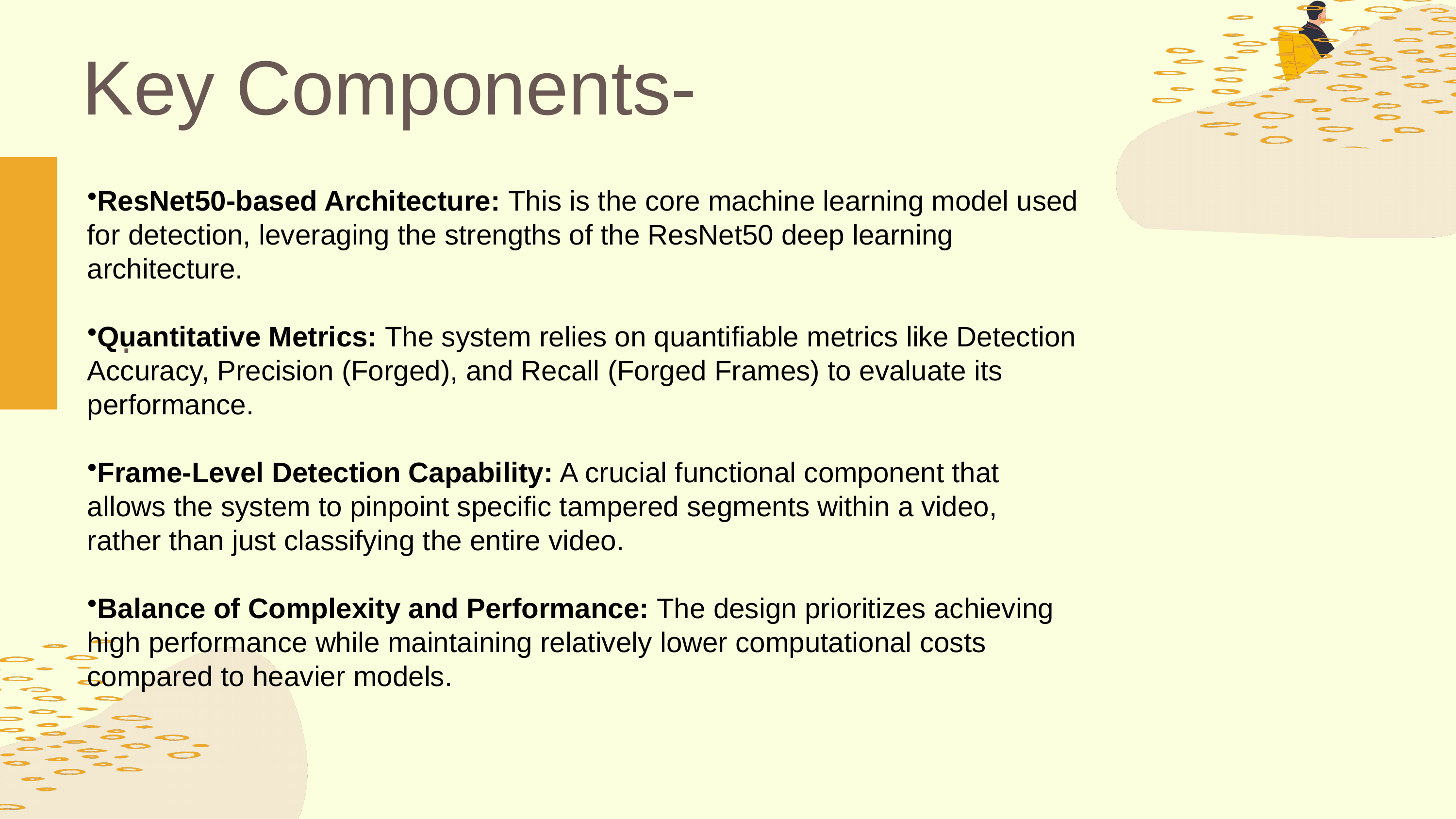

Key Components-

ResNet50-based Architecture: This is the core machine learning model used for detection, leveraging the strengths of the ResNet50 deep learning architecture.

Quantitative Metrics: The system relies on quantifiable metrics like Detection Accuracy, Precision (Forged), and Recall (Forged Frames) to evaluate its performance.

Frame-Level Detection Capability: A crucial functional component that allows the system to pinpoint specific tampered segments within a video, rather than just classifying the entire video.

Balance of Complexity and Performance: The design prioritizes achieving high performance while maintaining relatively lower computational costs compared to heavier models.
.